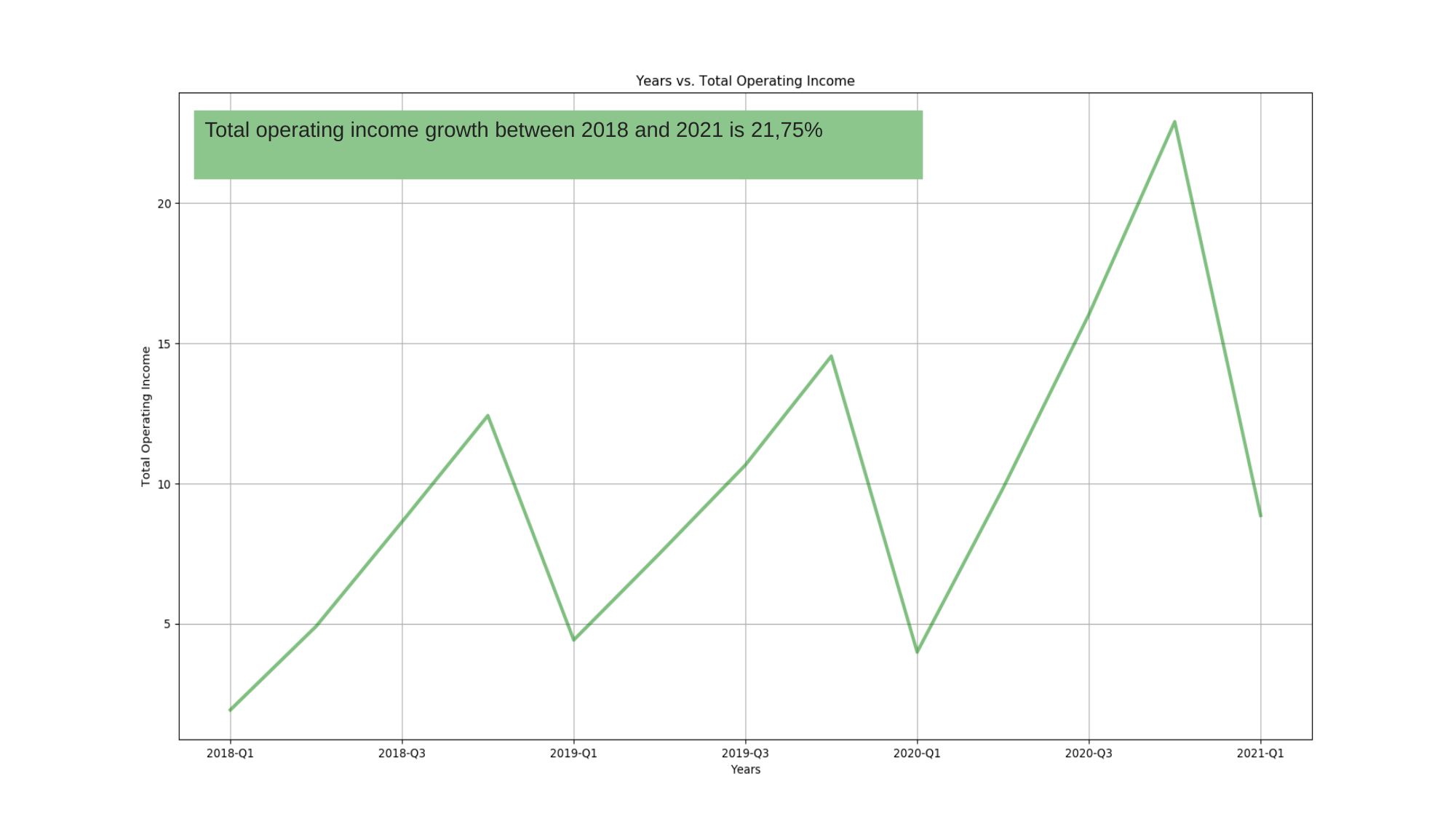

Total operating income growth between 2018 and 2021 is 21,75%